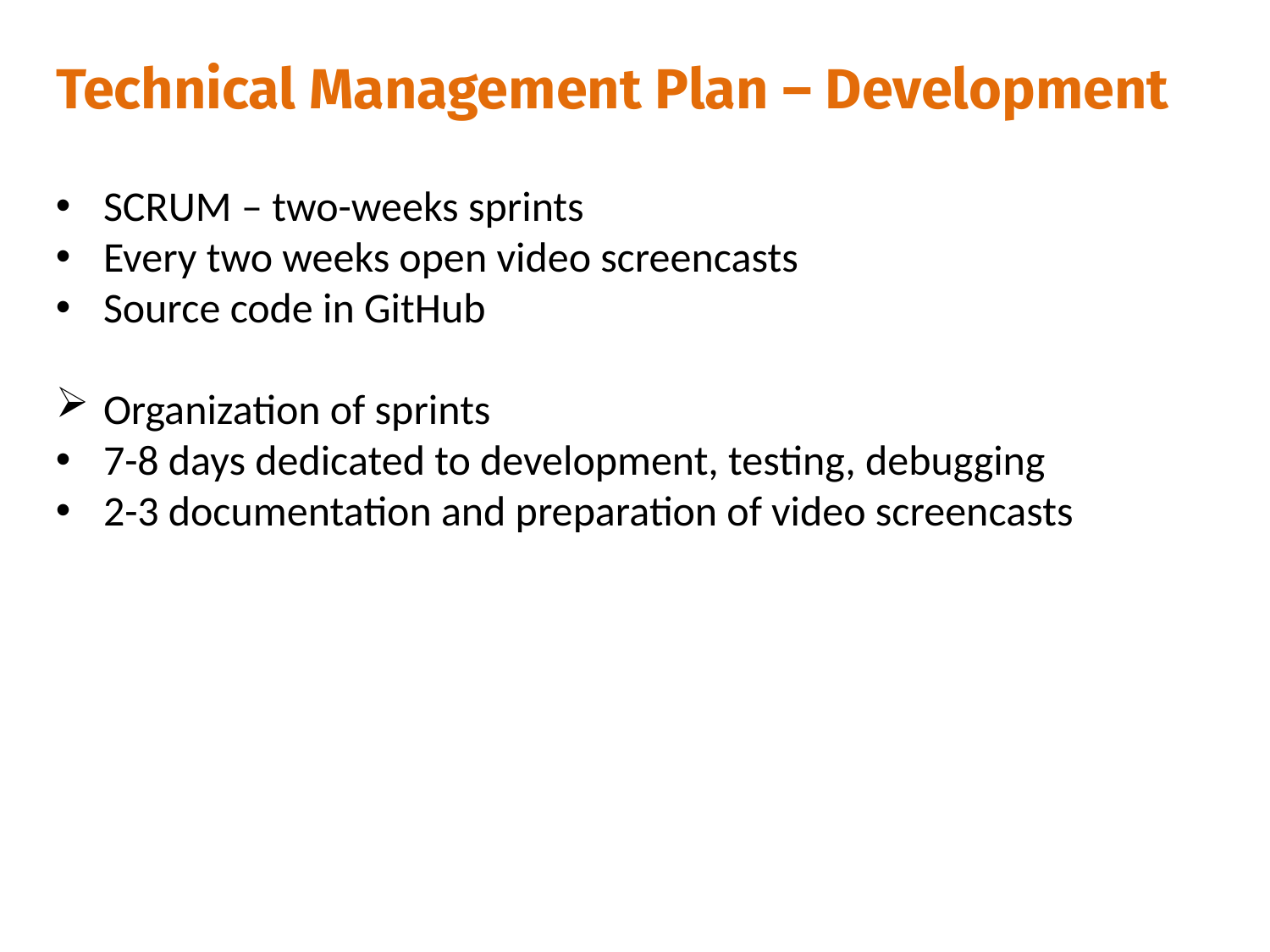

# Technical Management Plan – Development
SCRUM – two-weeks sprints
Every two weeks open video screencasts
Source code in GitHub

Organization of sprints
7-8 days dedicated to development, testing, debugging
2-3 documentation and preparation of video screencasts